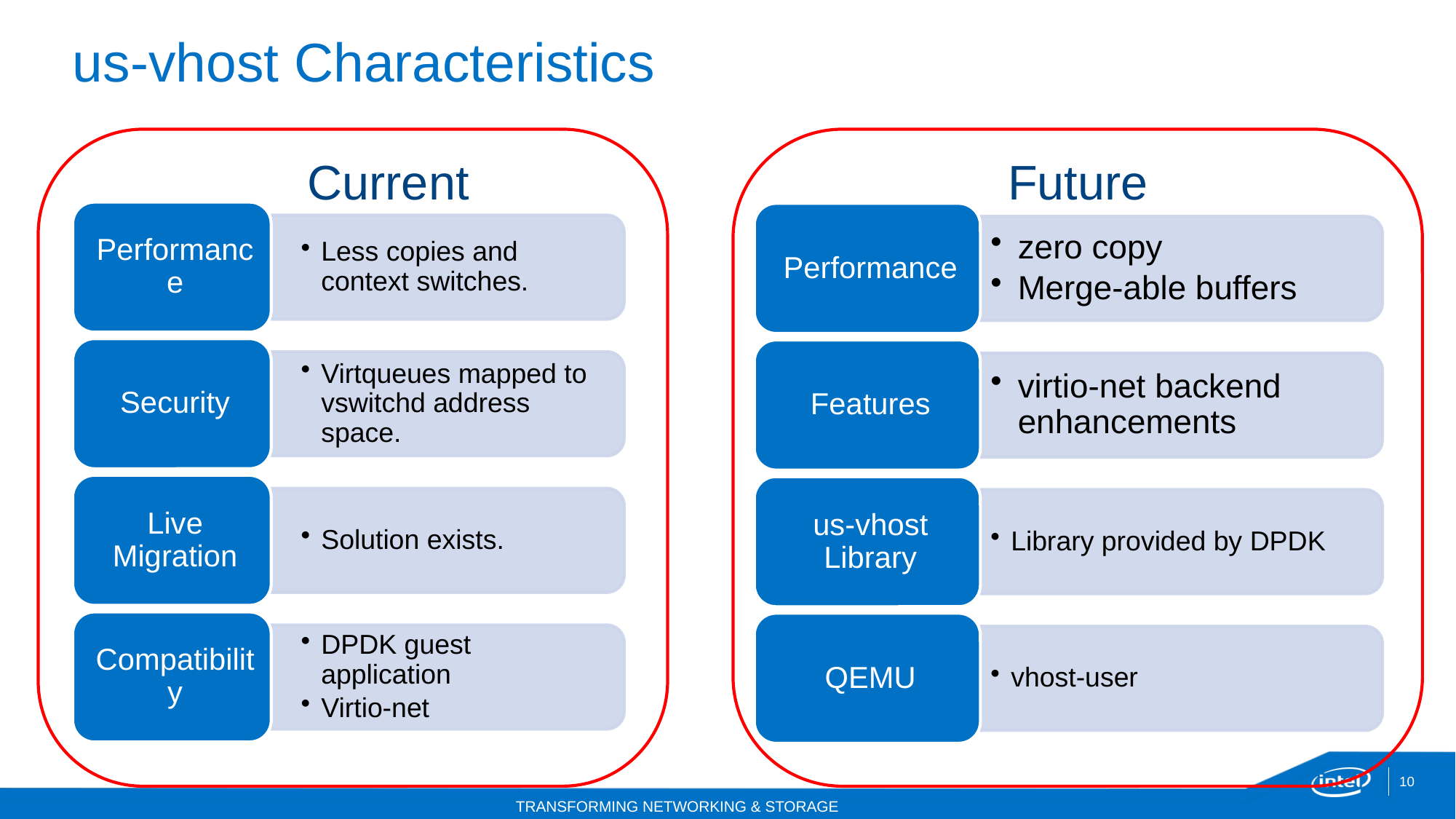

# us-vhost Characteristics

Current
Future
Less copies and context switches.
Performance
Virtqueues mapped to vswitchd address space.
Security
Solution exists.
Live Migration
DPDK guest application
Virtio-net
Compatibility
zero copy
Merge-able buffers
Performance
virtio-net backend enhancements
Features
Library provided by DPDK
us-vhost Library
vhost-user
QEMU